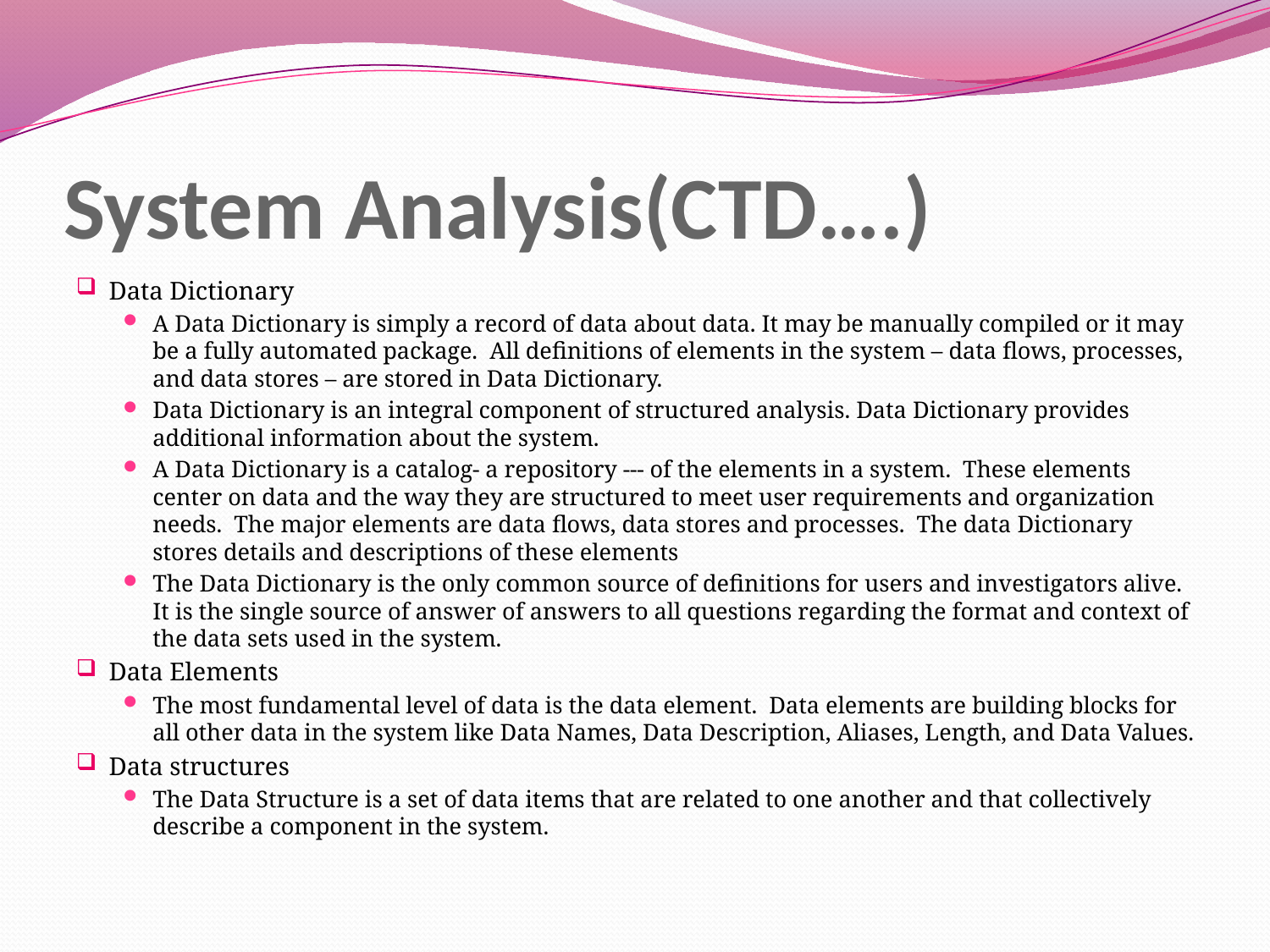

# System Analysis(CTD….)
Data Dictionary
A Data Dictionary is simply a record of data about data. It may be manually compiled or it may be a fully automated package.  All definitions of elements in the system – data flows, processes, and data stores – are stored in Data Dictionary.
Data Dictionary is an integral component of structured analysis. Data Dictionary provides additional information about the system.
A Data Dictionary is a catalog- a repository --- of the elements in a system.  These elements center on data and the way they are structured to meet user requirements and organization needs.  The major elements are data flows, data stores and processes.  The data Dictionary stores details and descriptions of these elements
The Data Dictionary is the only common source of definitions for users and investigators alive. It is the single source of answer of answers to all questions regarding the format and context of the data sets used in the system.
Data Elements
The most fundamental level of data is the data element.  Data elements are building blocks for all other data in the system like Data Names, Data Description, Aliases, Length, and Data Values.
Data structures
The Data Structure is a set of data items that are related to one another and that collectively describe a component in the system.